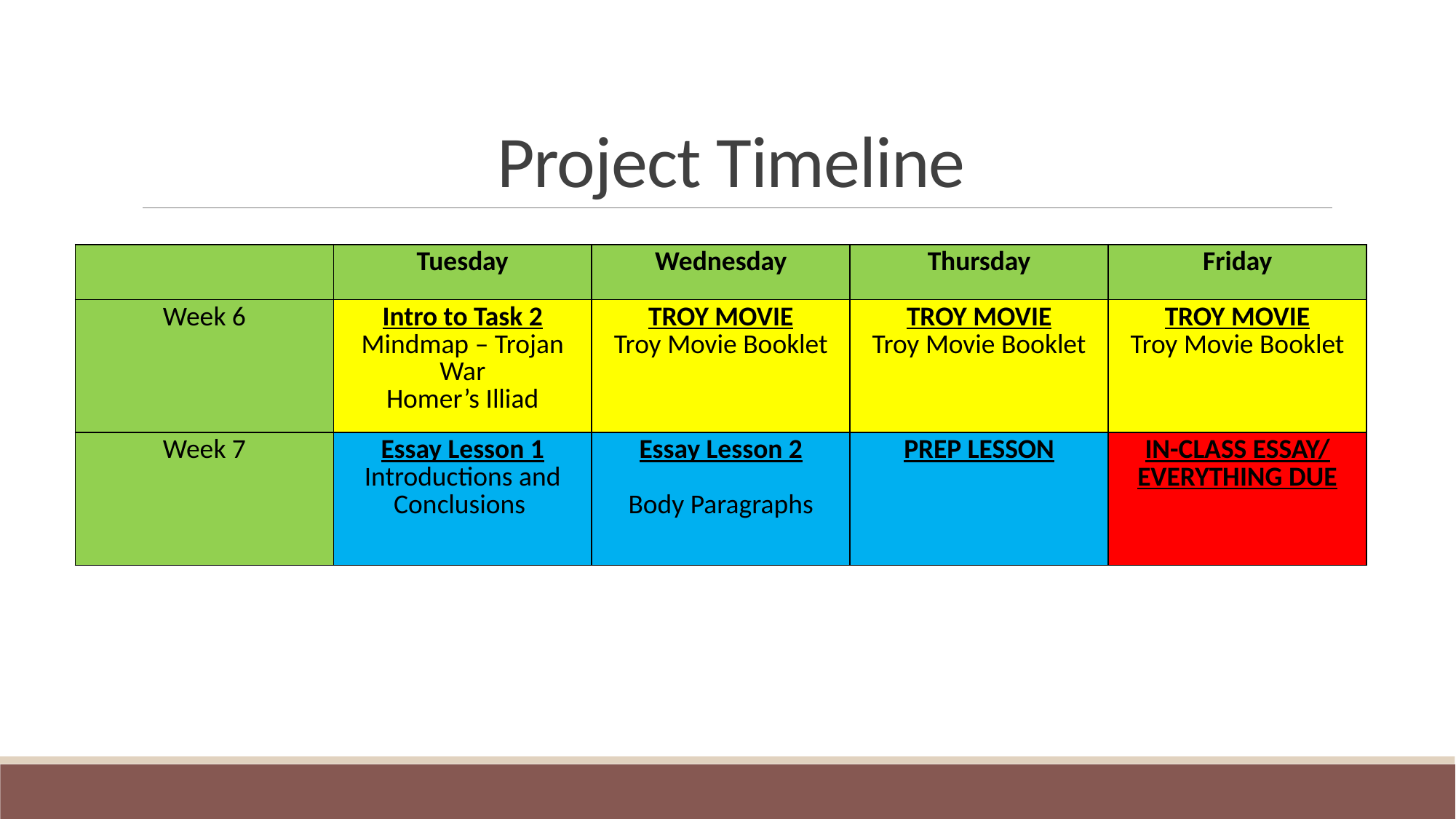

# Project Timeline
|  | Tuesday | Wednesday | Thursday | Friday |
| --- | --- | --- | --- | --- |
| Week 6 | Intro to Task 2 Mindmap – Trojan War Homer’s Illiad | TROY MOVIE Troy Movie Booklet | TROY MOVIE Troy Movie Booklet | TROY MOVIE Troy Movie Booklet |
| Week 7 | Essay Lesson 1 Introductions and Conclusions | Essay Lesson 2 Body Paragraphs | PREP LESSON | IN-CLASS ESSAY/ EVERYTHING DUE |